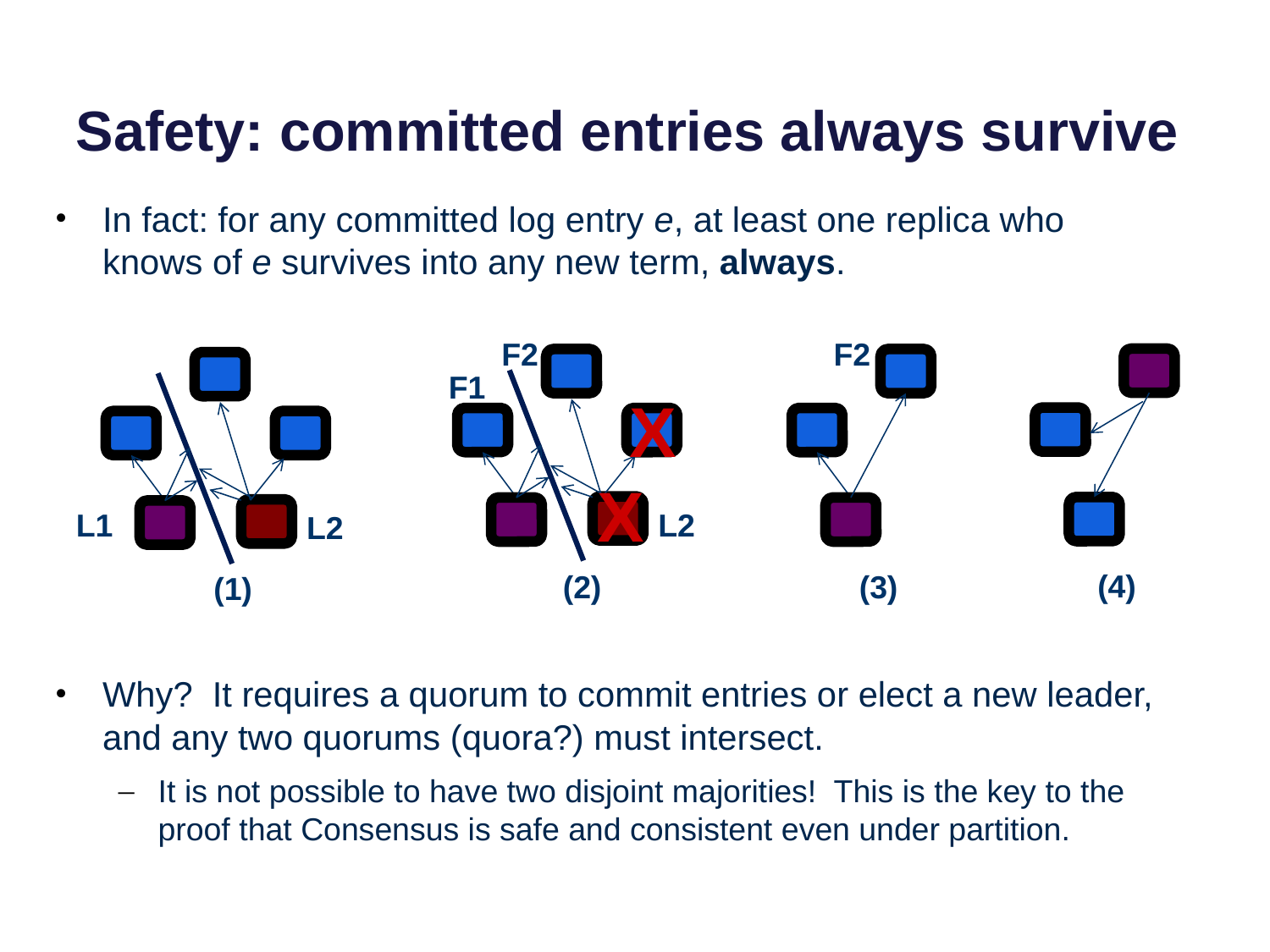

# Safety: committed entries always survive
In fact: for any committed log entry e, at least one replica who knows of e survives into any new term, always.

Why?  It requires a quorum to commit entries or elect a new leader, and any two quorums (quora?) must intersect.
It is not possible to have two disjoint majorities!  This is the key to the proof that Consensus is safe and consistent even under partition.

F2
F2

L2

L1

L2

F1
X

X

(4)
(2)
(3)
(1)